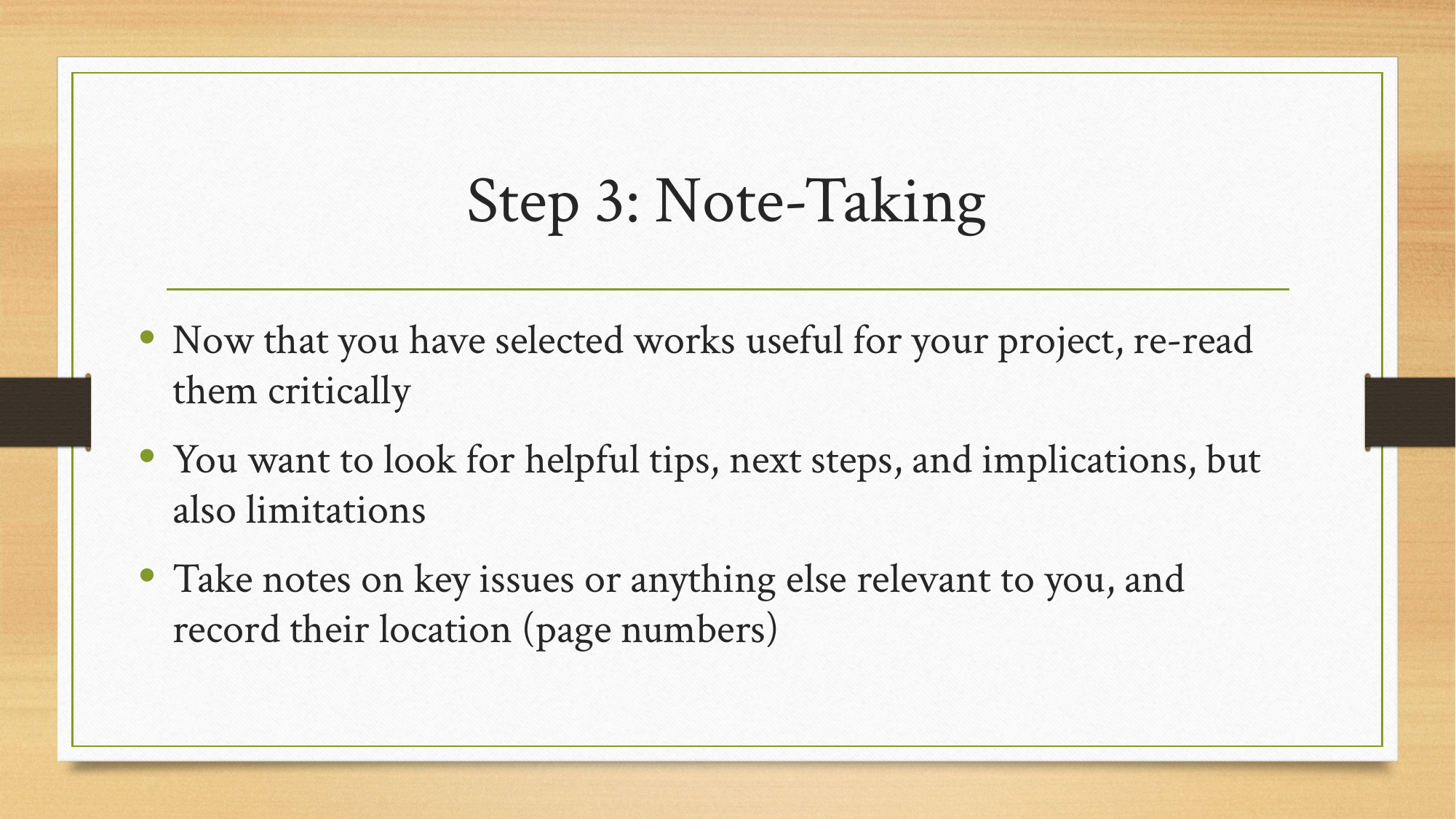

# Step 3: Note-Taking
Now that you have selected works useful for your project, re-read them critically
You want to look for helpful tips, next steps, and implications, but also limitations
Take notes on key issues or anything else relevant to you, and record their location (page numbers)